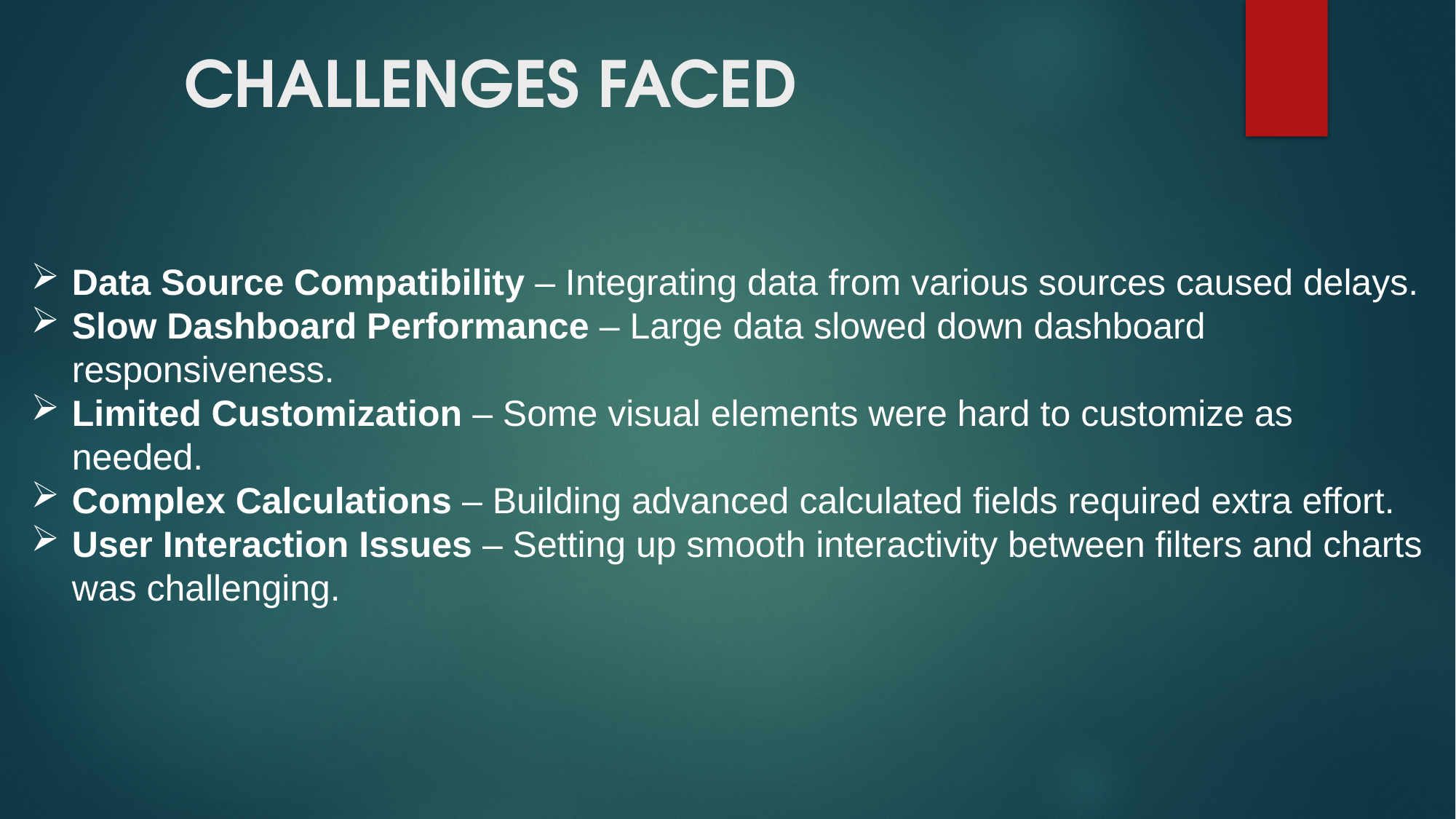

# CHALLENGES FACED
Data Source Compatibility – Integrating data from various sources caused delays.
Slow Dashboard Performance – Large data slowed down dashboard responsiveness.
Limited Customization – Some visual elements were hard to customize as needed.
Complex Calculations – Building advanced calculated fields required extra effort.
User Interaction Issues – Setting up smooth interactivity between filters and charts was challenging.